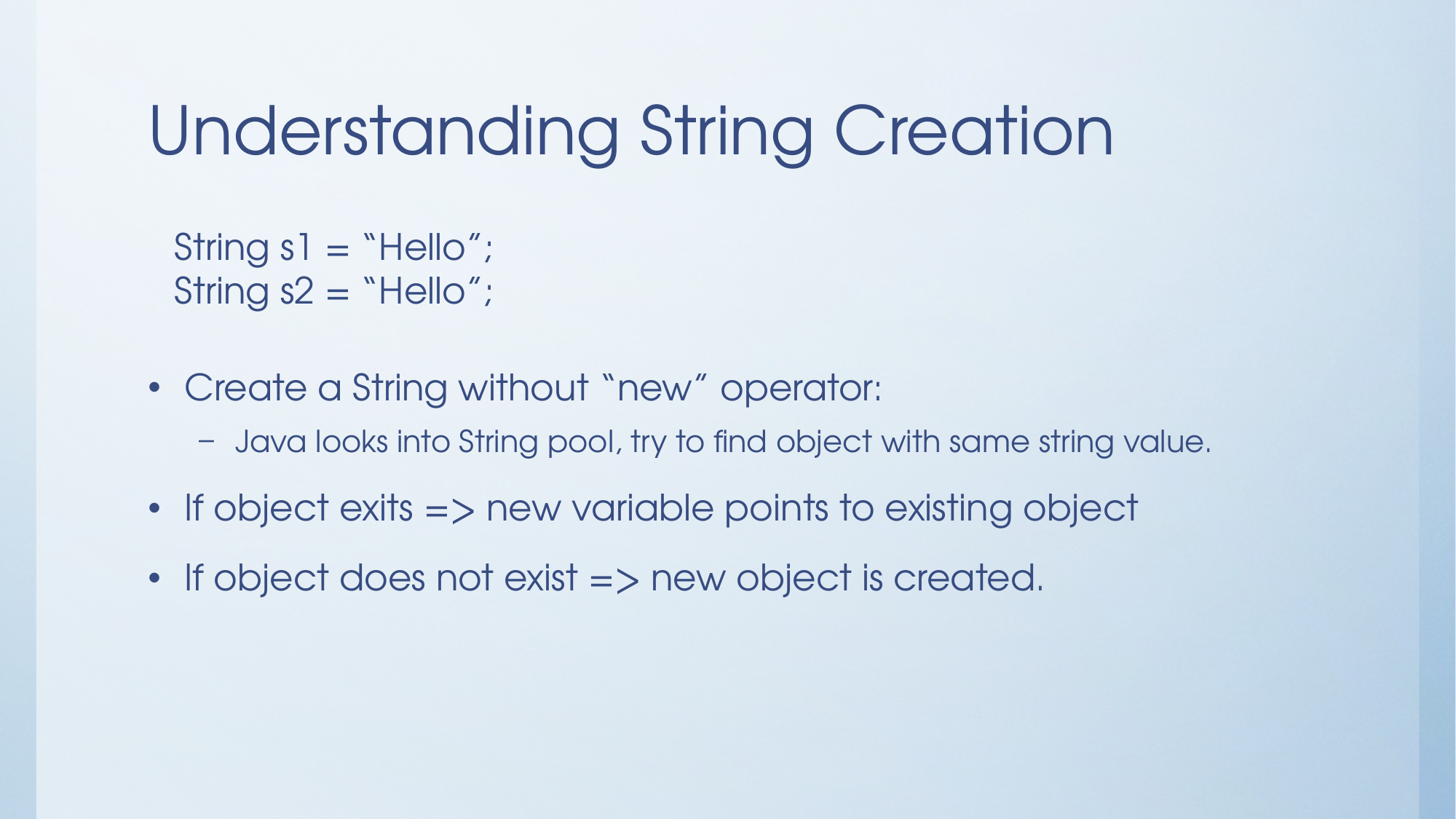

# Understanding String Creation
String s1 = “Hello”;
String s2 = “Hello”;
Create a String without “new” operator:
Java looks into String pool, try to find object with same string value.
If object exits => new variable points to existing object
If object does not exist => new object is created.